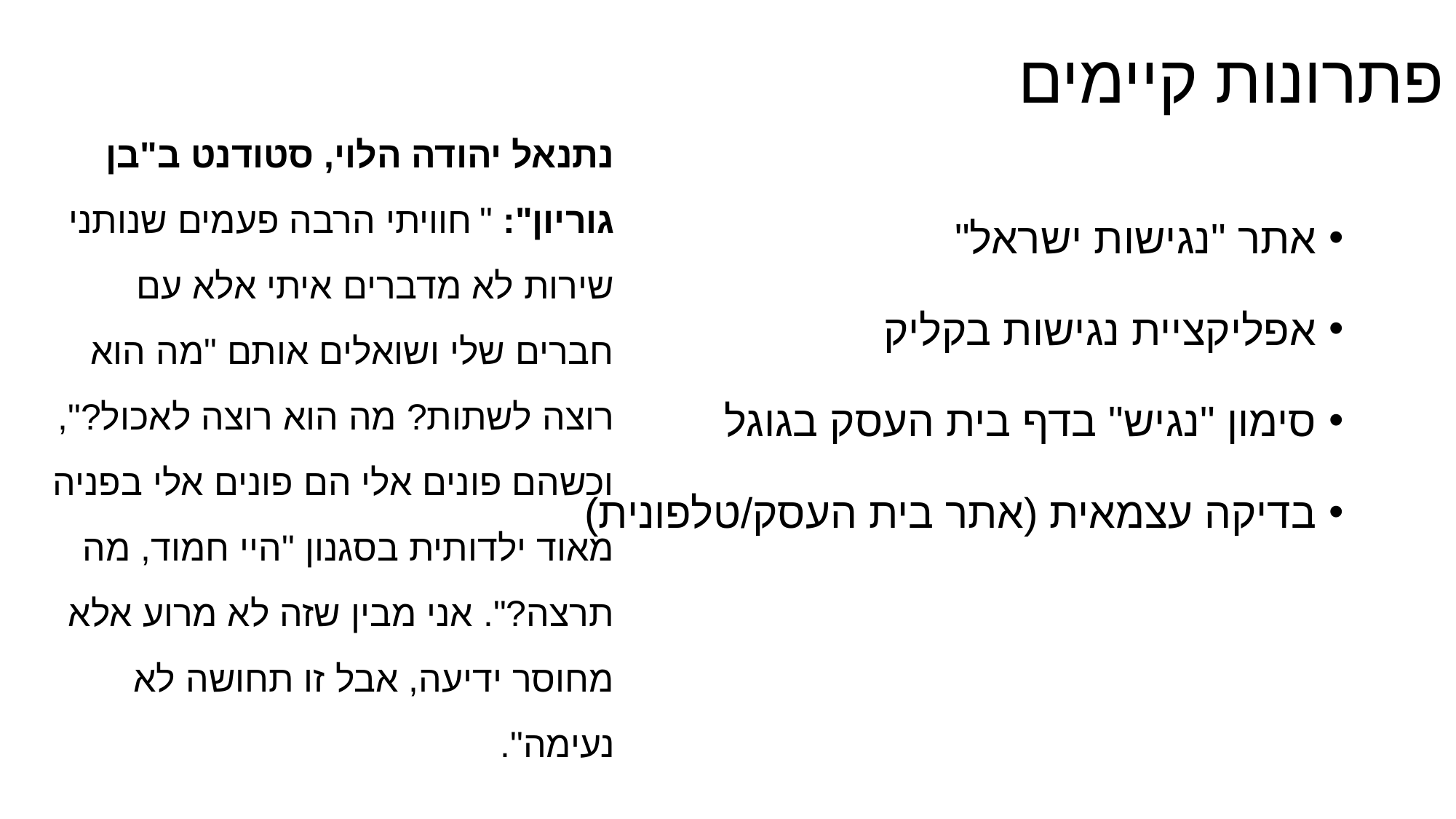

פתרונות קיימים
נתנאל יהודה הלוי, סטודנט ב"בן גוריון": " חוויתי הרבה פעמים שנותני שירות לא מדברים איתי אלא עם חברים שלי ושואלים אותם "מה הוא רוצה לשתות? מה הוא רוצה לאכול?", וכשהם פונים אלי הם פונים אלי בפניה מאוד ילדותית בסגנון "היי חמוד, מה תרצה?". אני מבין שזה לא מרוע אלא מחוסר ידיעה, אבל זו תחושה לא נעימה".
אתר "נגישות ישראל"
אפליקציית נגישות בקליק
סימון "נגיש" בדף בית העסק בגוגל
בדיקה עצמאית (אתר בית העסק/טלפונית)